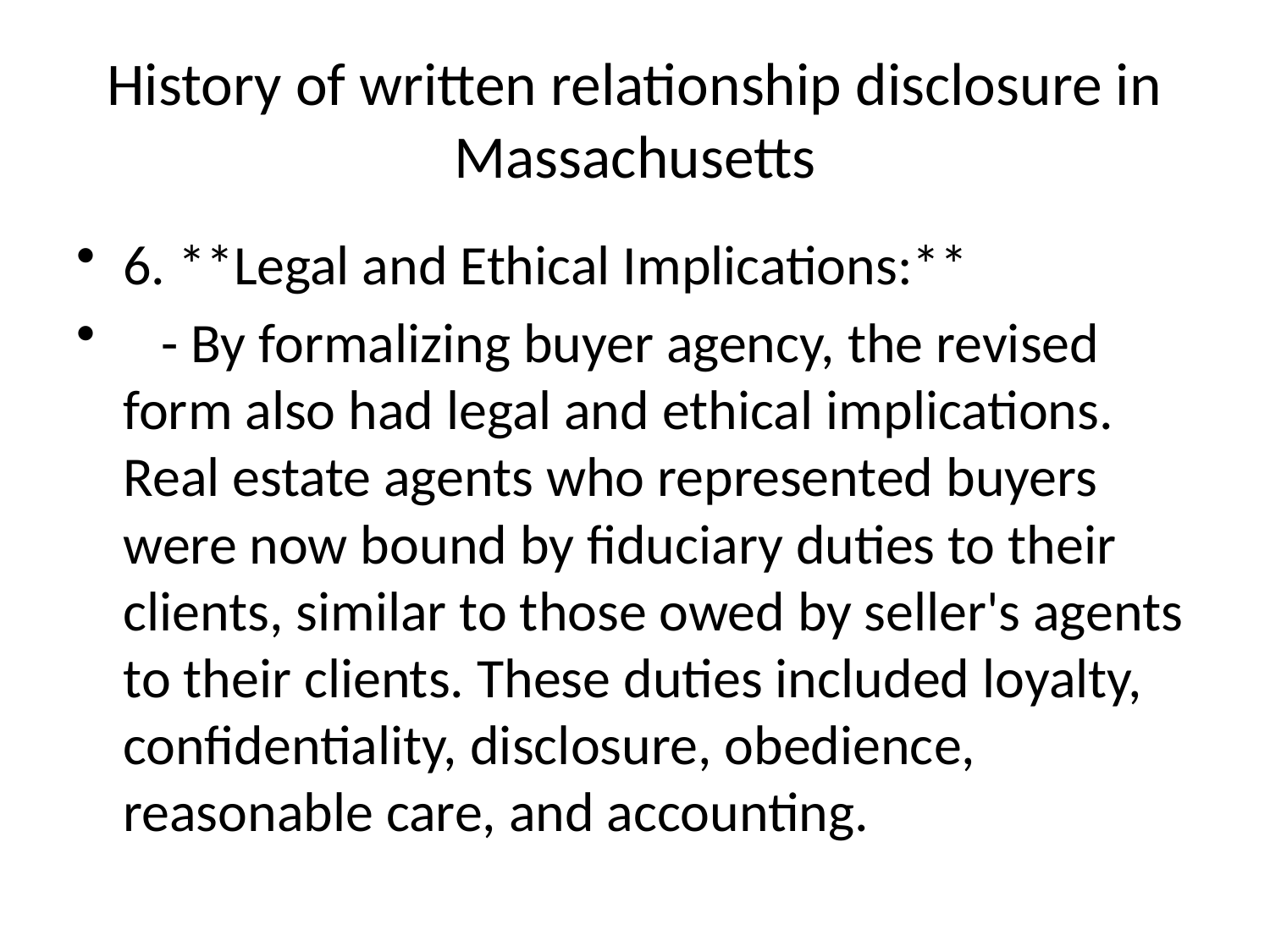

# History of written relationship disclosure in Massachusetts

6. **Legal and Ethical Implications:**
   - By formalizing buyer agency, the revised form also had legal and ethical implications. Real estate agents who represented buyers were now bound by fiduciary duties to their clients, similar to those owed by seller's agents to their clients. These duties included loyalty, confidentiality, disclosure, obedience, reasonable care, and accounting.